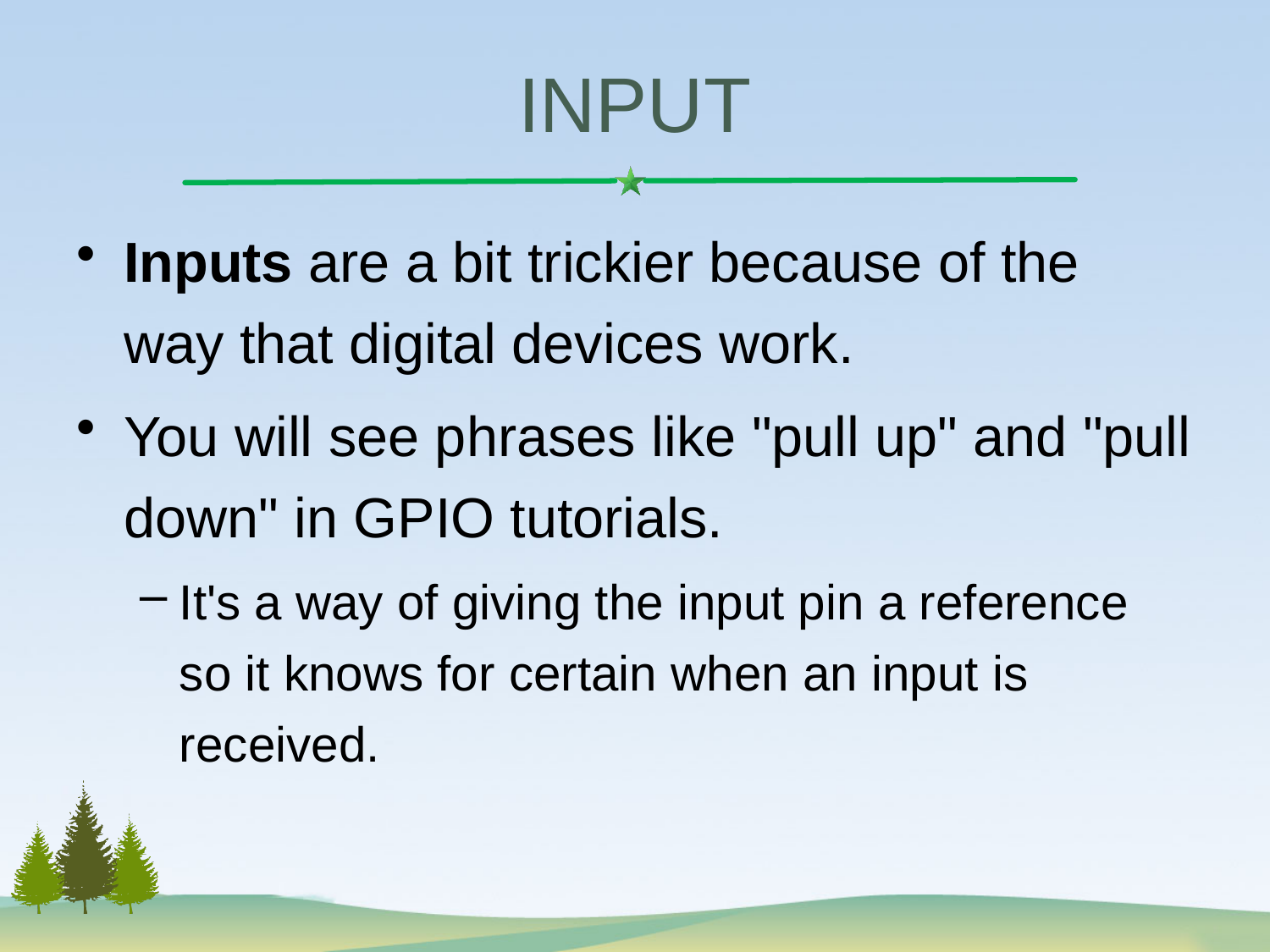

# INPUT
Inputs are a bit trickier because of the way that digital devices work.
You will see phrases like "pull up" and "pull down" in GPIO tutorials.
It's a way of giving the input pin a reference so it knows for certain when an input is received.